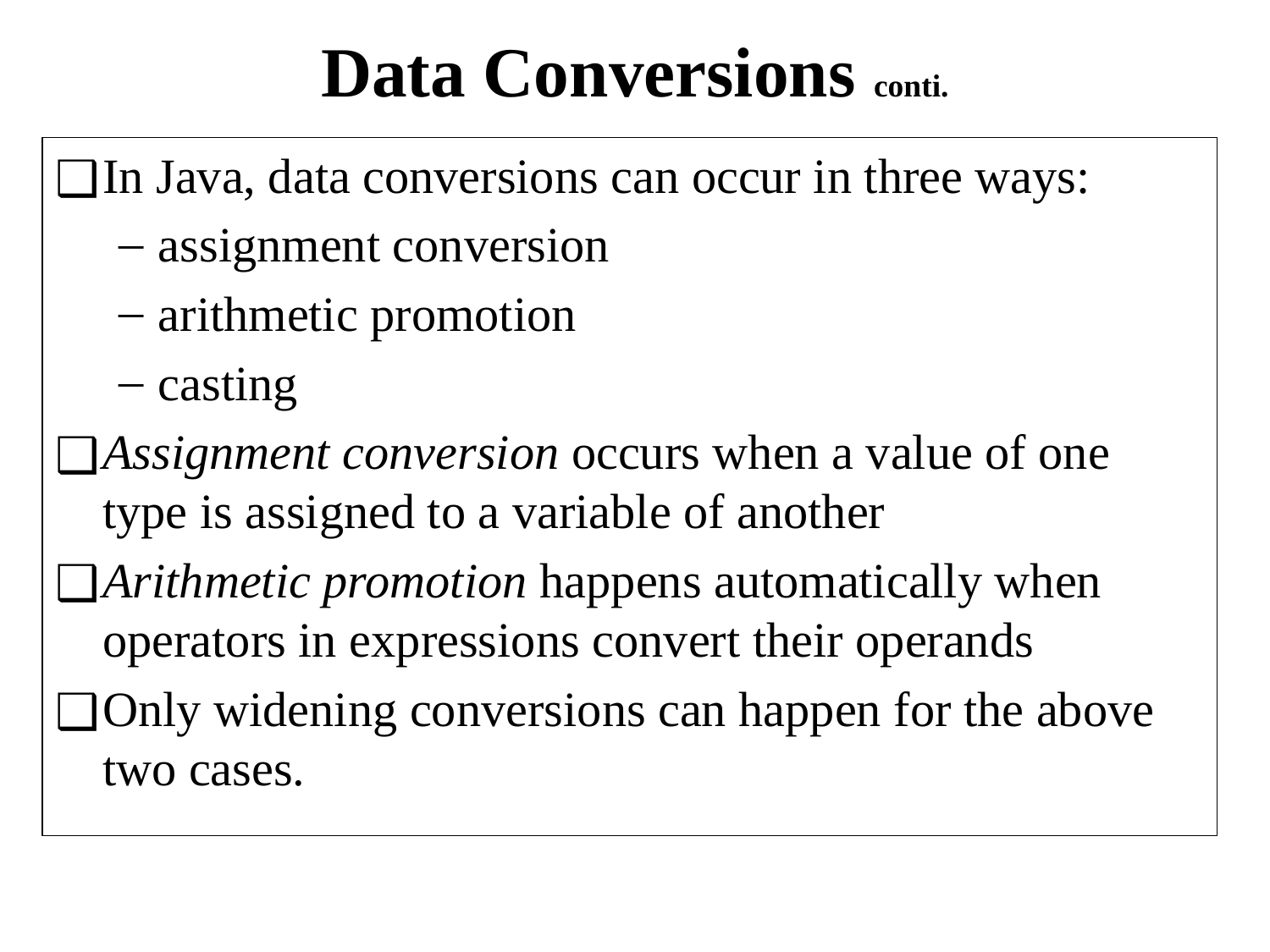

# Data Conversions conti.
In Java, data conversions can occur in three ways:
assignment conversion
arithmetic promotion
casting
Assignment conversion occurs when a value of one type is assigned to a variable of another
Arithmetic promotion happens automatically when operators in expressions convert their operands
Only widening conversions can happen for the above two cases.